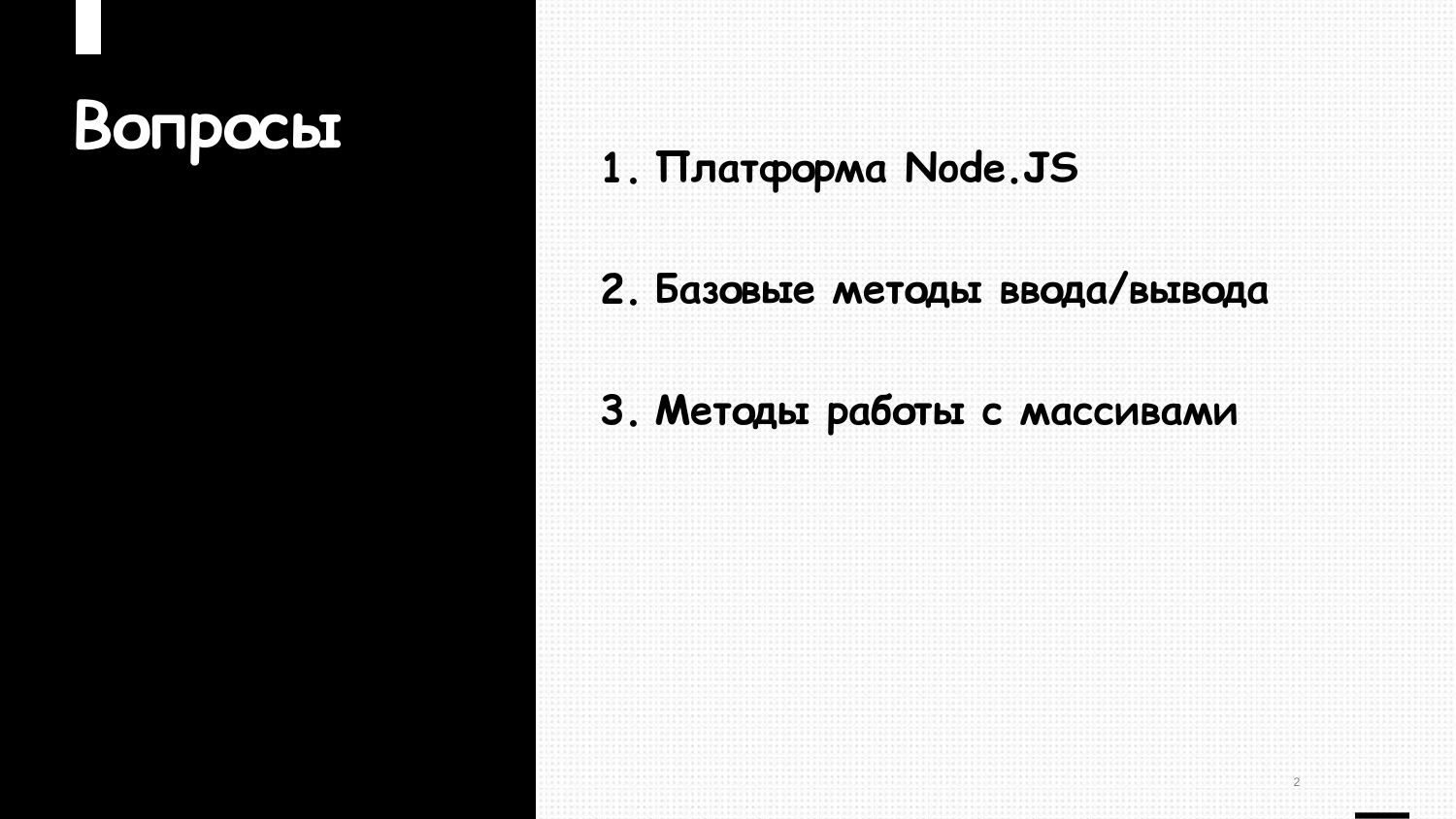

# Вопросы
Платформа Node.JS
Базовые методы ввода/вывода
Методы работы с массивами
2